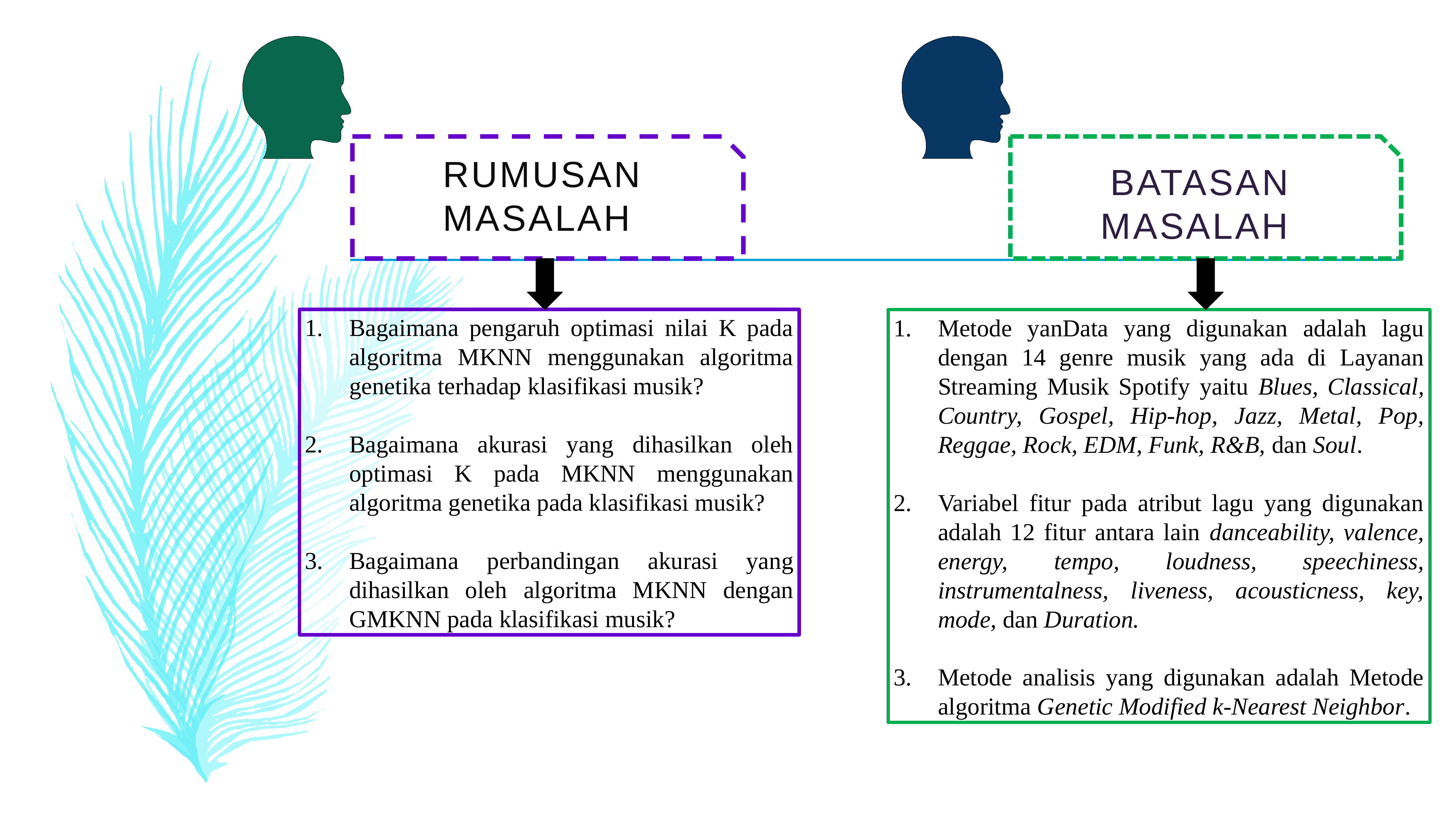

BATASAN MASALAH
RUMUSAN MASALAH

Bagaimana pengaruh optimasi nilai K pada algoritma MKNN menggunakan algoritma genetika terhadap klasifikasi musik?

Bagaimana akurasi yang dihasilkan oleh optimasi K pada MKNN menggunakan algoritma genetika pada klasifikasi musik?

Bagaimana perbandingan akurasi yang dihasilkan oleh algoritma MKNN dengan GMKNN pada klasifikasi musik?
Metode yanData yang digunakan adalah lagu dengan 14 genre musik yang ada di Layanan Streaming Musik Spotify yaitu Blues, Classical, Country, Gospel, Hip-hop, Jazz, Metal, Pop, Reggae, Rock, EDM, Funk, R&B, dan Soul.

Variabel fitur pada atribut lagu yang digunakan adalah 12 fitur antara lain danceability, valence, energy, tempo, loudness, speechiness, instrumentalness, liveness, acousticness, key, mode, dan Duration.

Metode analisis yang digunakan adalah Metode algoritma Genetic Modified k-Nearest Neighbor.